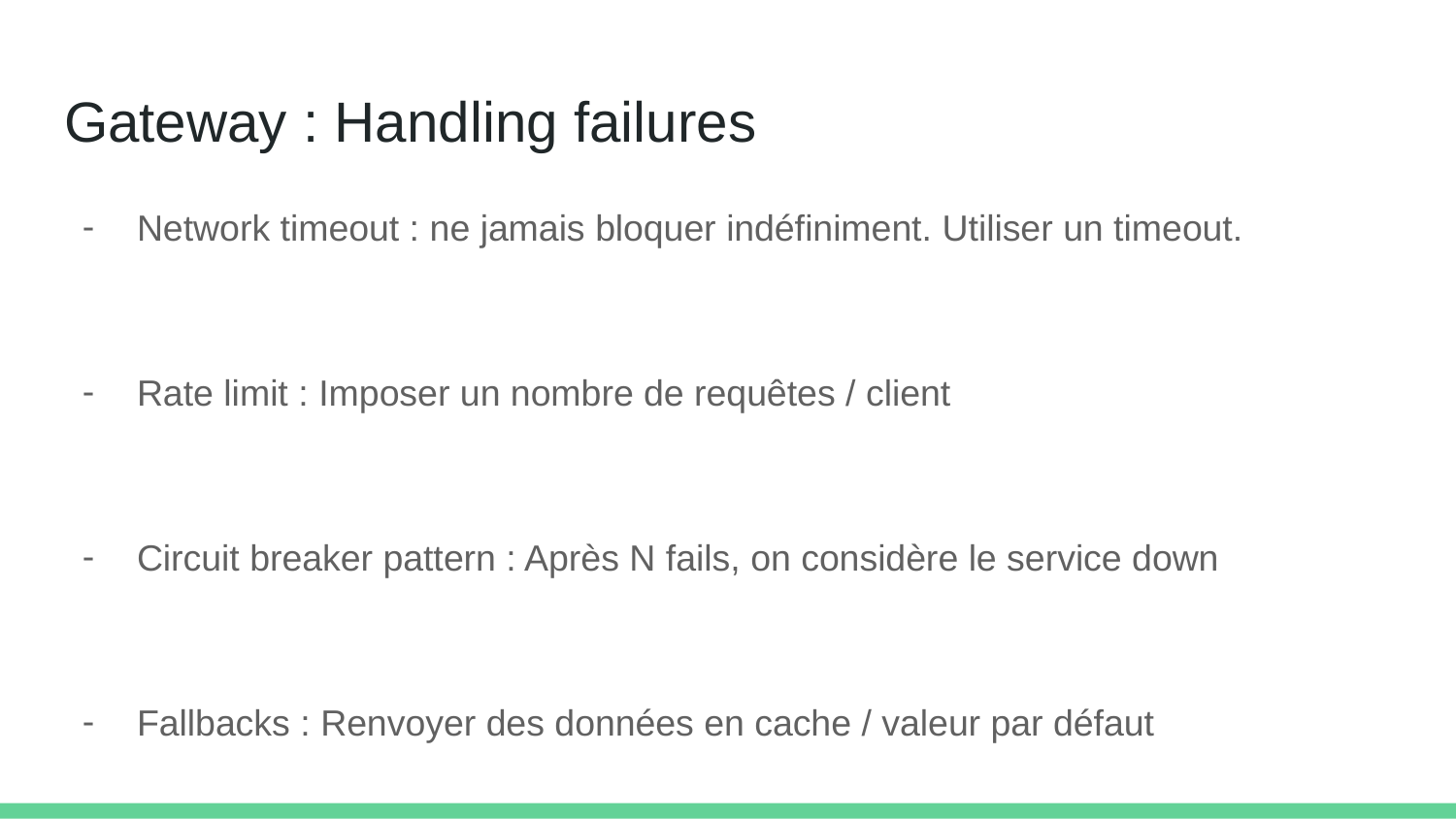

# Gateway : Handling failures
Network timeout : ne jamais bloquer indéfiniment. Utiliser un timeout.

Rate limit : Imposer un nombre de requêtes / client

Circuit breaker pattern : Après N fails, on considère le service down

Fallbacks : Renvoyer des données en cache / valeur par défaut